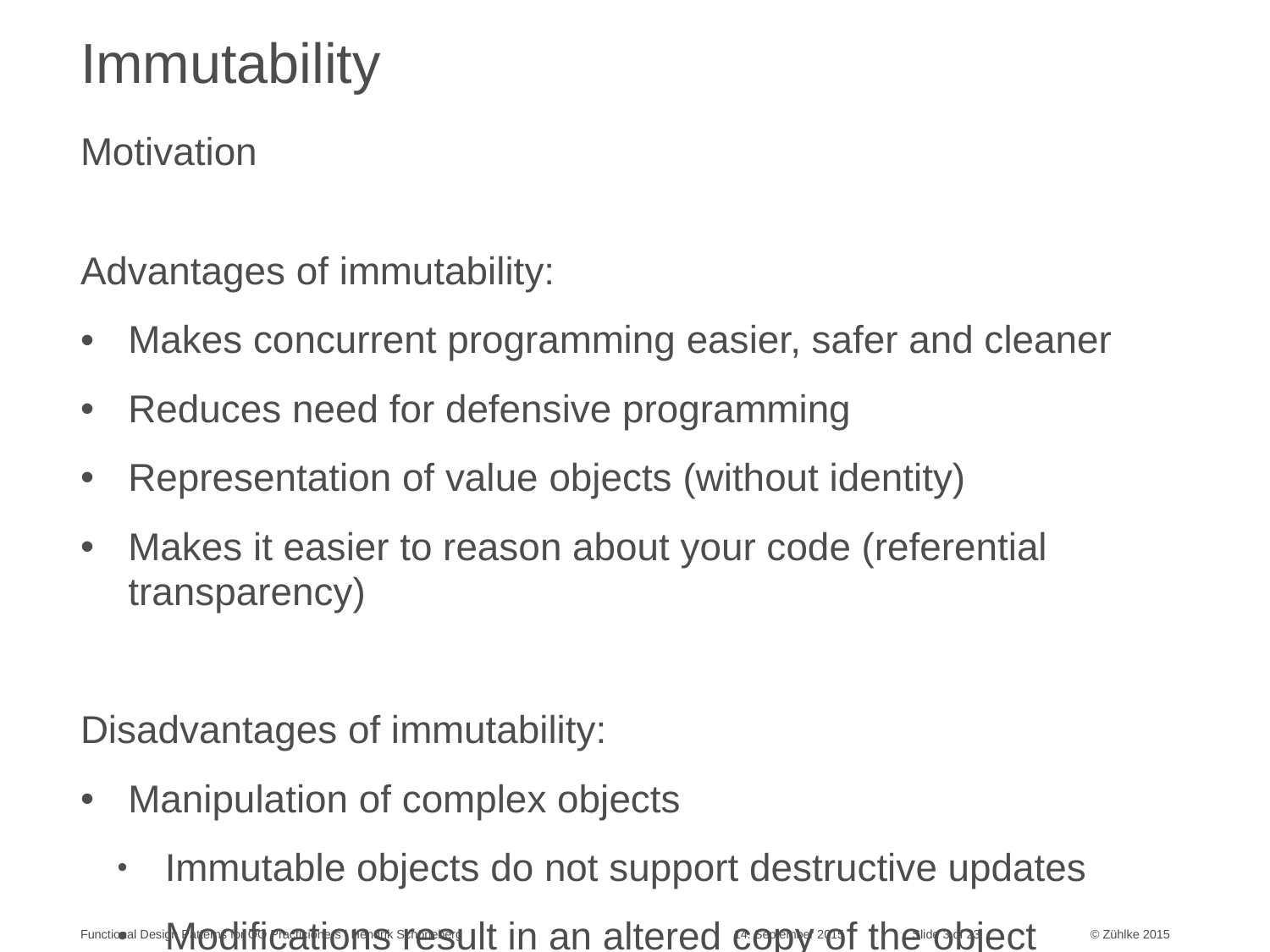

# Immutability
Motivation
Advantages of immutability:
Makes concurrent programming easier, safer and cleaner
Reduces need for defensive programming
Representation of value objects (without identity)
Makes it easier to reason about your code (referential transparency)

Disadvantages of immutability:
Manipulation of complex objects
Immutable objects do not support destructive updates
Modifications result in an altered copy of the object
Functional Design Patterns for OO Practicioners | Hendrik Schöneberg
14. September 2015
Slide 3 of 23